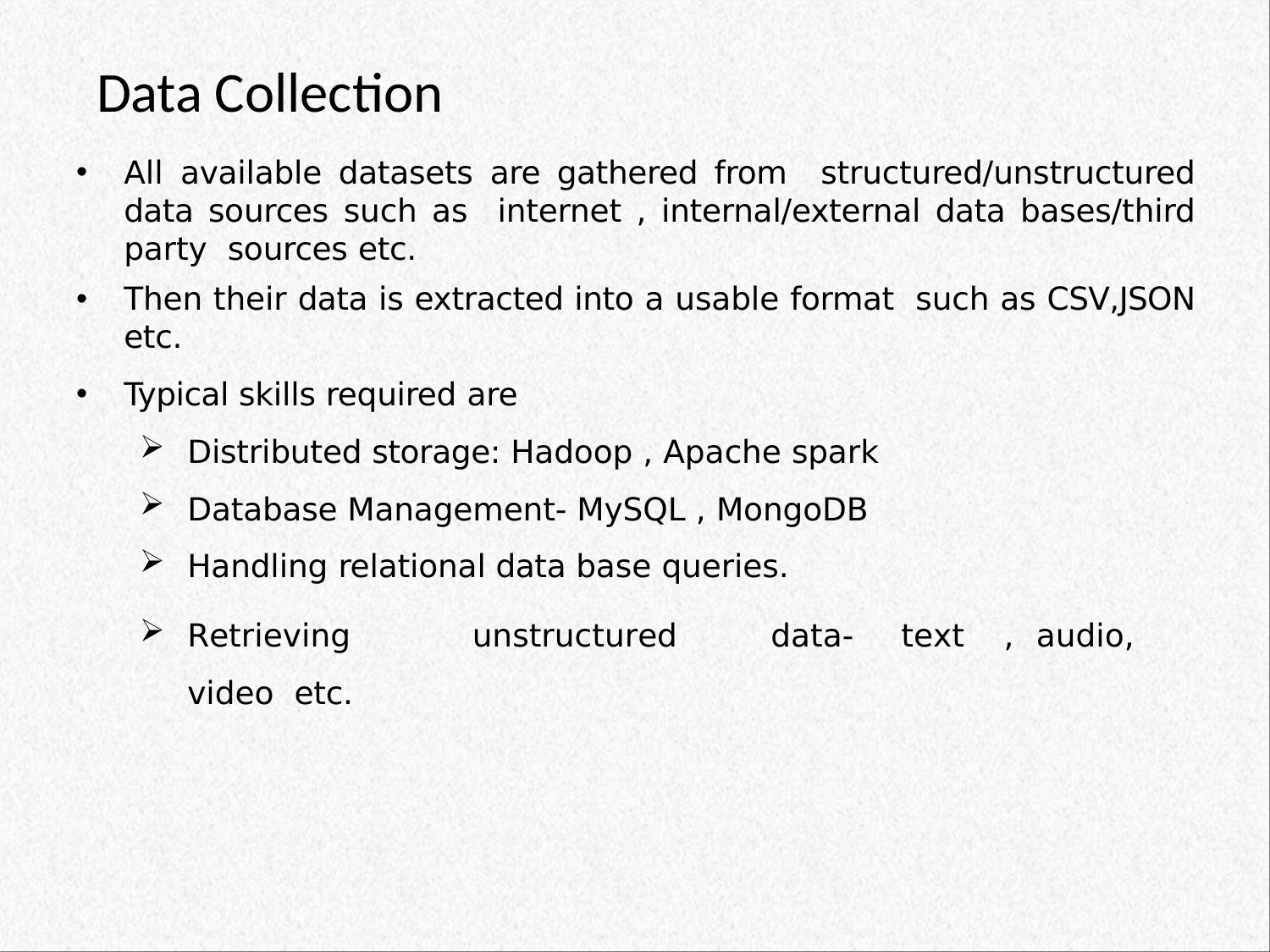

# Data Collection
All available datasets are gathered from  structured/unstructured data sources such as  internet , internal/external data bases/third party  sources etc.
Then their data is extracted into a usable format  such as CSV,JSON etc.
Typical skills required are
Distributed storage: Hadoop , Apache spark
Database Management- MySQL , MongoDB
Handling relational data base queries.
Retrieving	unstructured	data-	text	,	audio,	video  etc.